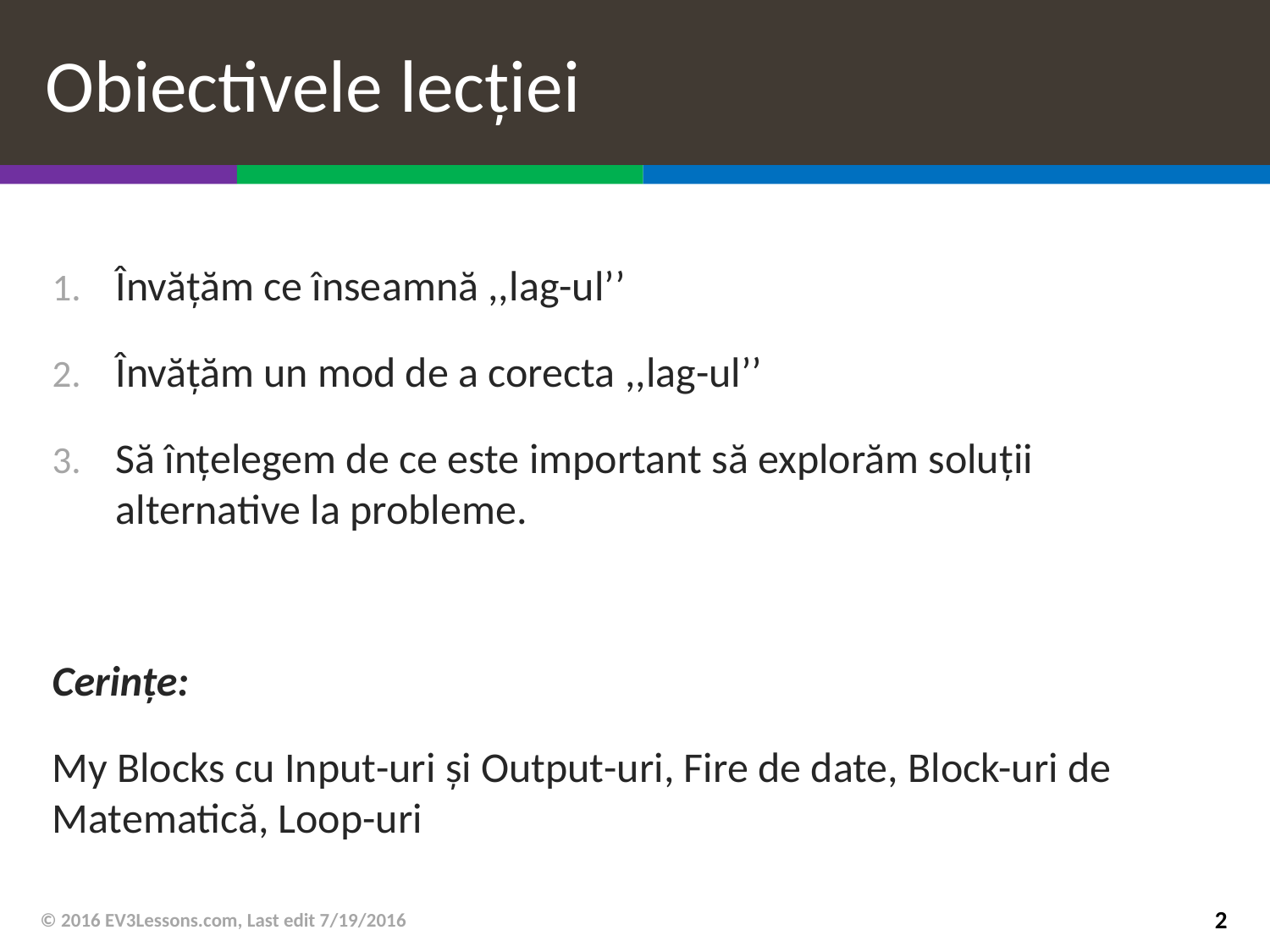

# Obiectivele lecției
Învățăm ce înseamnă ,,lag-ul’’
Învățăm un mod de a corecta ,,lag-ul’’
Să înțelegem de ce este important să explorăm soluții alternative la probleme.

Cerințe:
My Blocks cu Input-uri și Output-uri, Fire de date, Block-uri de Matematică, Loop-uri
© 2016 EV3Lessons.com, Last edit 7/19/2016
2